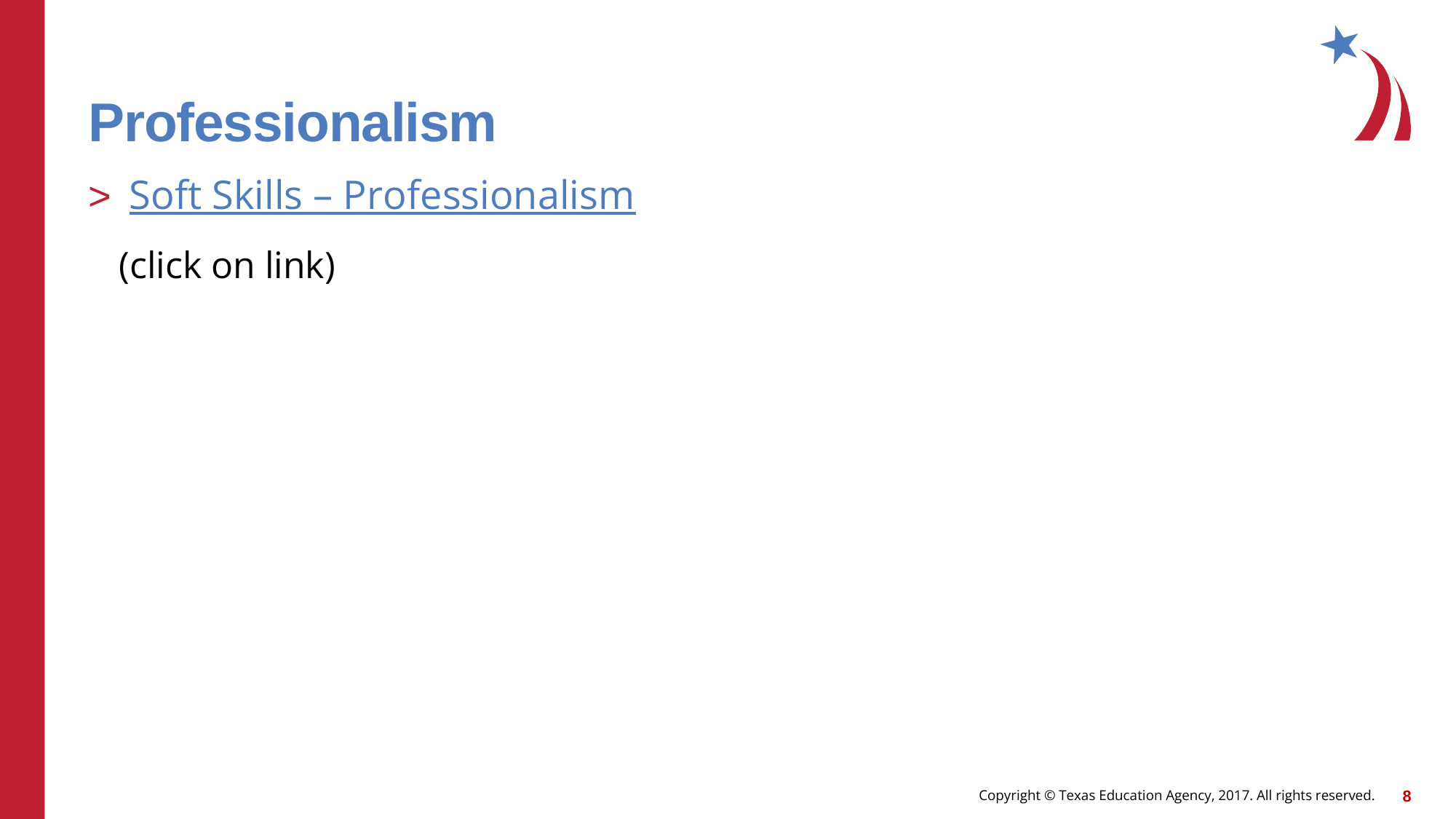

# Professionalism
Soft Skills – Professionalism
   (click on link)